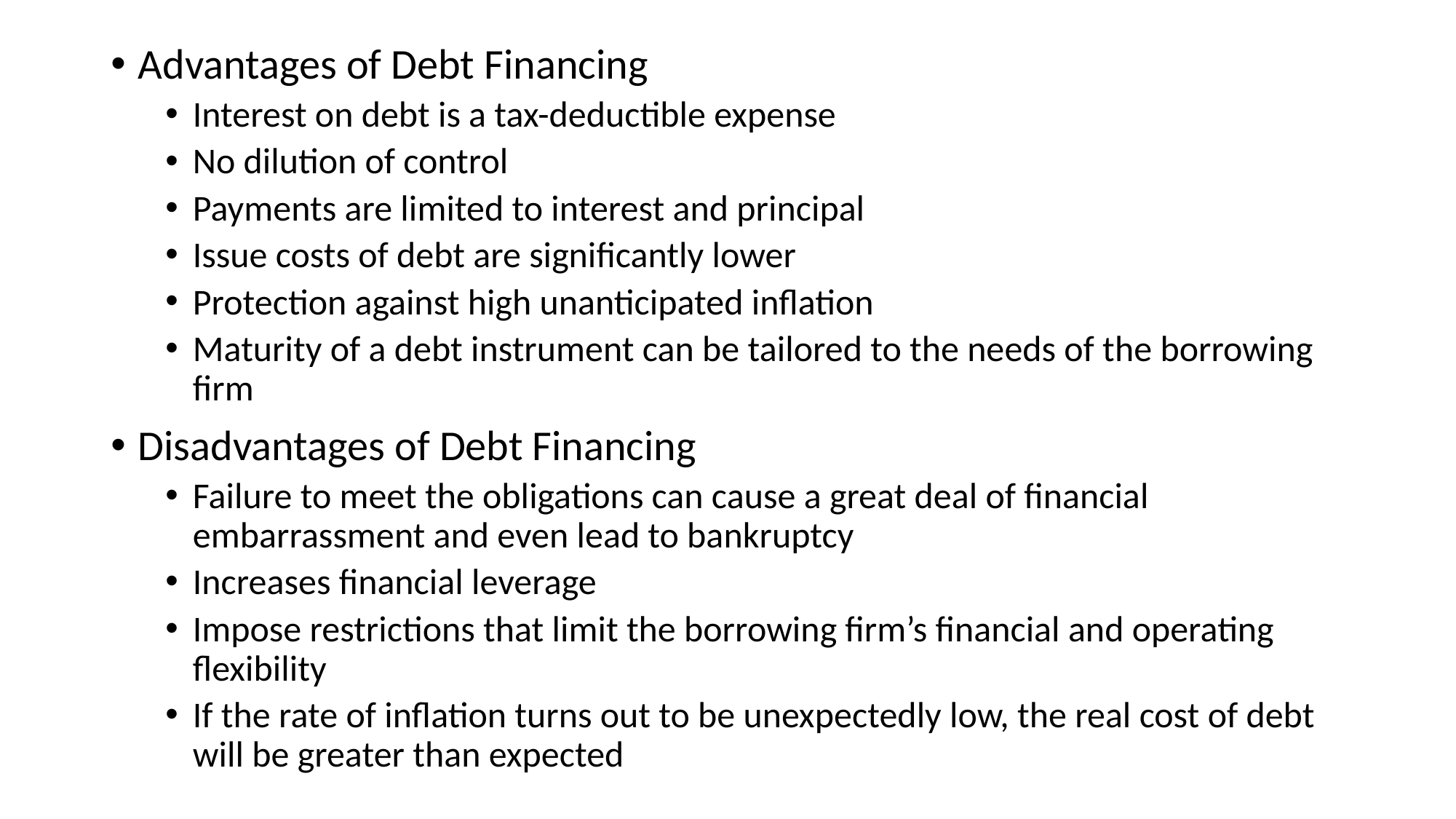

Advantages of Debt Financing
Interest on debt is a tax-deductible expense
No dilution of control
Payments are limited to interest and principal
Issue costs of debt are significantly lower
Protection against high unanticipated inflation
Maturity of a debt instrument can be tailored to the needs of the borrowing firm
Disadvantages of Debt Financing
Failure to meet the obligations can cause a great deal of financial embarrassment and even lead to bankruptcy
Increases financial leverage
Impose restrictions that limit the borrowing firm’s financial and operating flexibility
If the rate of inflation turns out to be unexpectedly low, the real cost of debt will be greater than expected